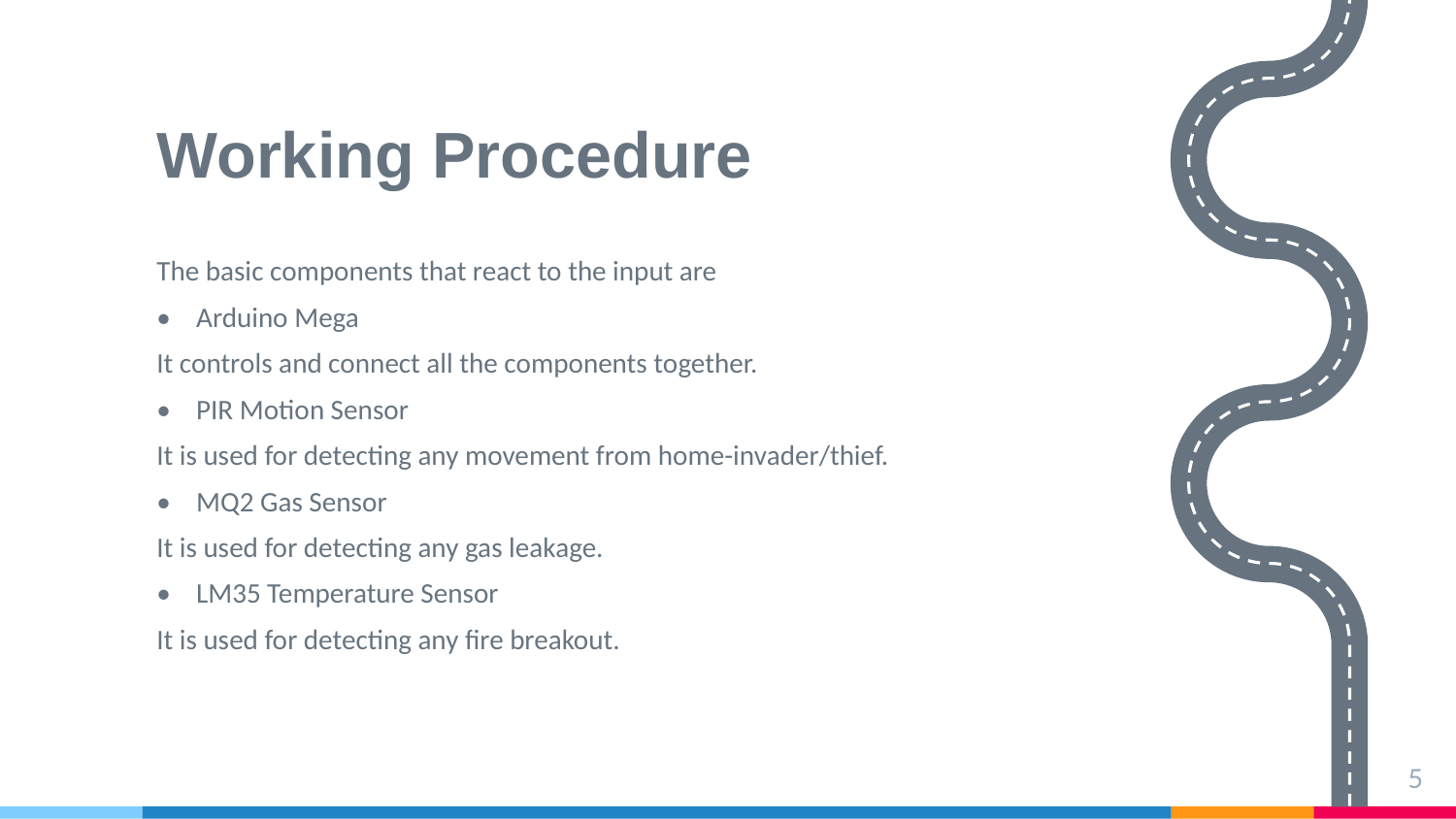

# Working Procedure
The basic components that react to the input are
•    Arduino Mega
It controls and connect all the components together.
•    PIR Motion Sensor
It is used for detecting any movement from home-invader/thief.
•    MQ2 Gas Sensor
It is used for detecting any gas leakage.
•    LM35 Temperature Sensor
It is used for detecting any fire breakout.

5